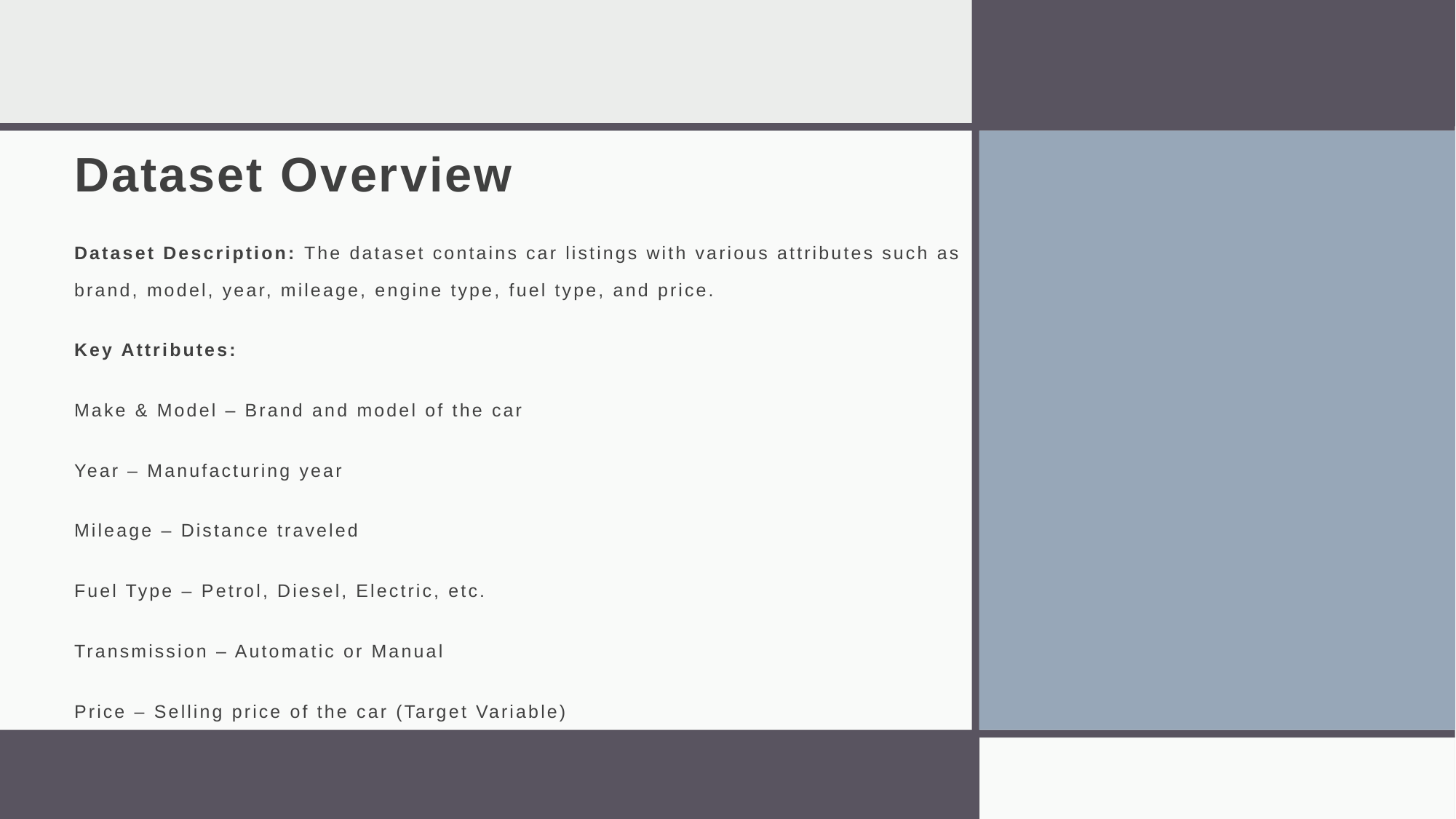

# Dataset Overview
Dataset Description: The dataset contains car listings with various attributes such as brand, model, year, mileage, engine type, fuel type, and price.
Key Attributes:
Make & Model – Brand and model of the car
Year – Manufacturing year
Mileage – Distance traveled
Fuel Type – Petrol, Diesel, Electric, etc.
Transmission – Automatic or Manual
Price – Selling price of the car (Target Variable)